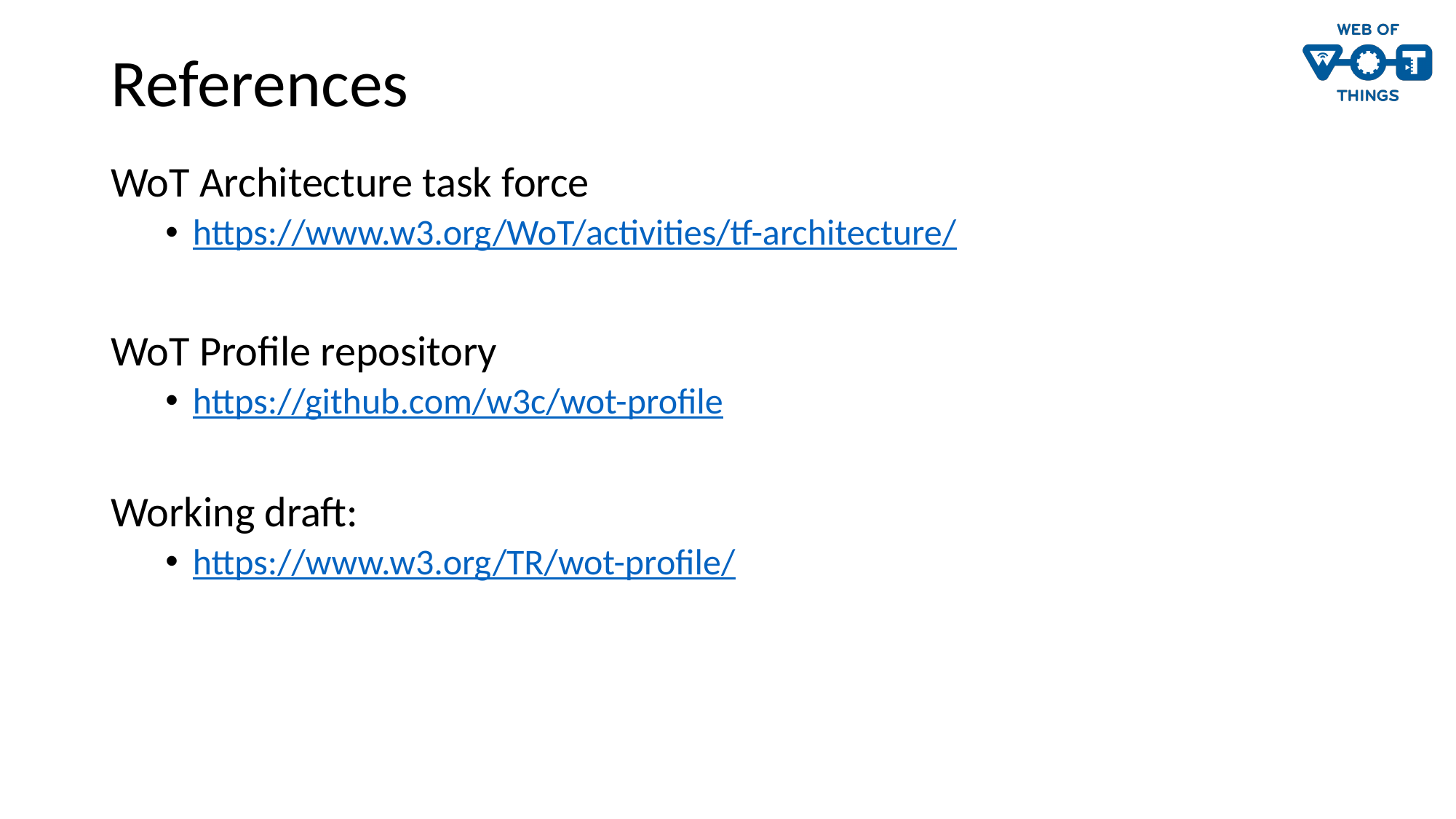

# References
WoT Architecture task force
https://www.w3.org/WoT/activities/tf-architecture/

WoT Profile repository
https://github.com/w3c/wot-profile

Working draft:
https://www.w3.org/TR/wot-profile/